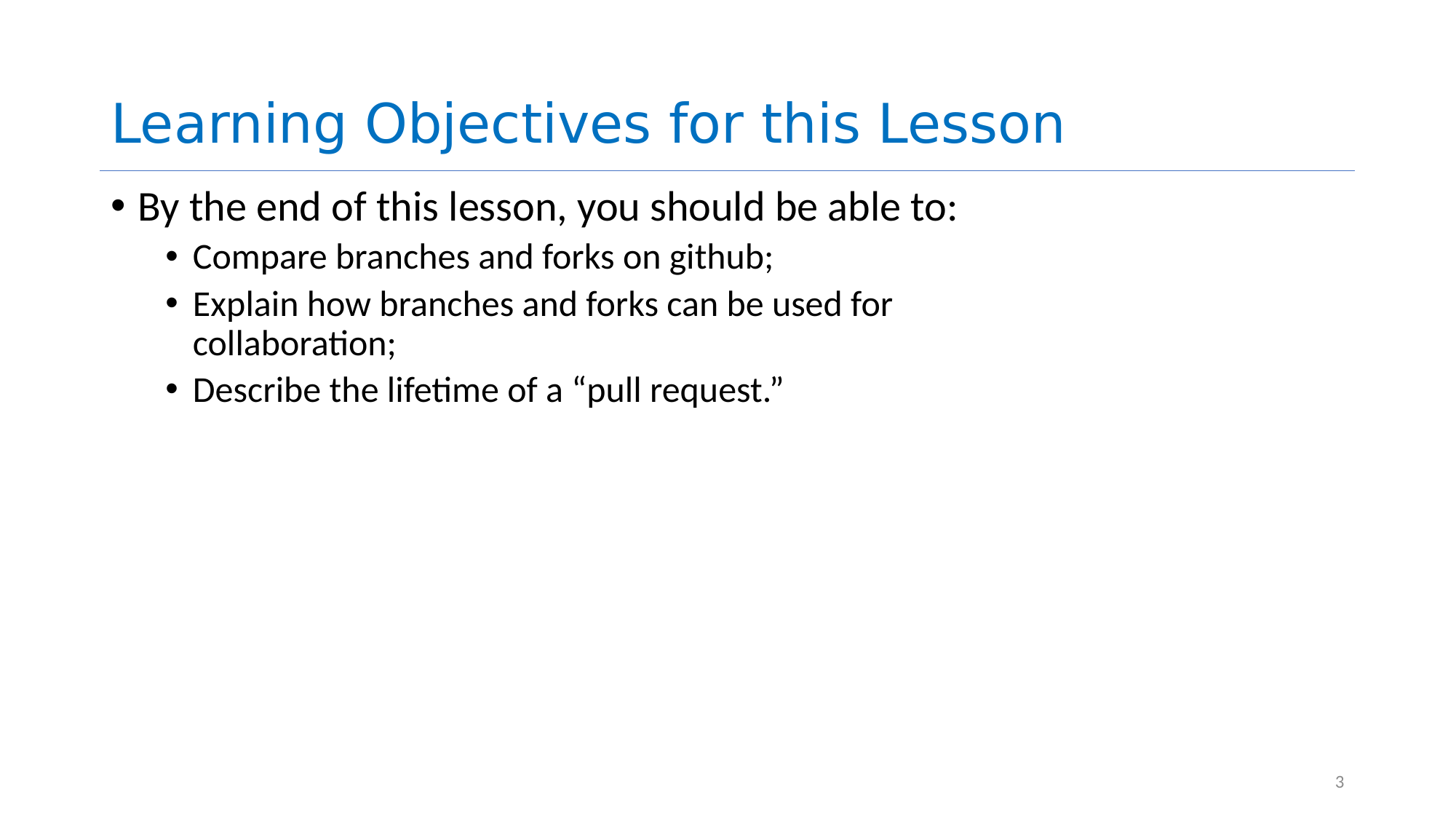

# Learning Objectives for this Lesson
By the end of this lesson, you should be able to:
Compare branches and forks on github;
Explain how branches and forks can be used for collaboration;
Describe the lifetime of a “pull request.”

3